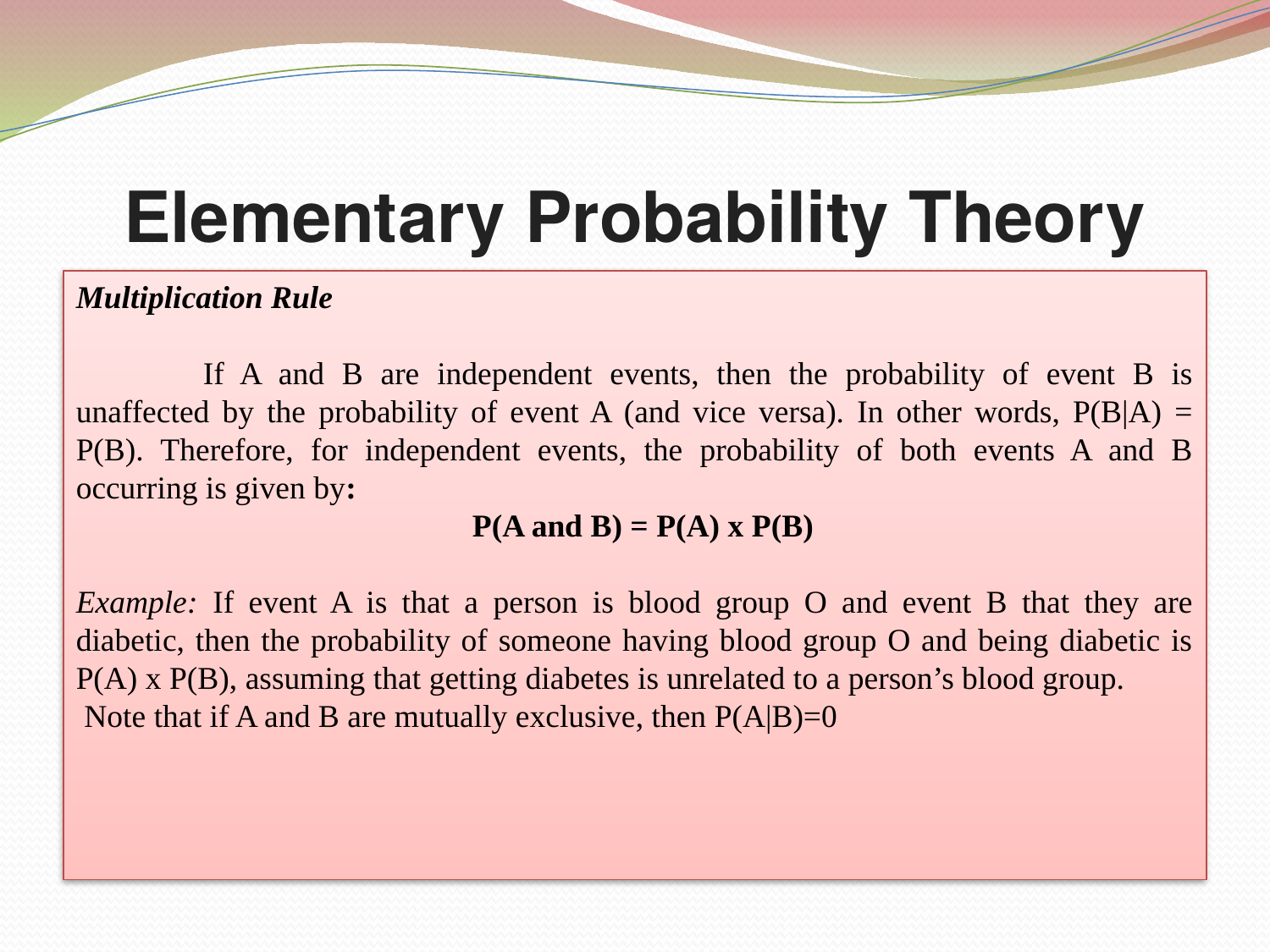

# Elementary Probability Theory
Multiplication Rule

	If A and B are independent events, then the probability of event B is unaffected by the probability of event A (and vice versa). In other words, P(B|A) = P(B). Therefore, for independent events, the probability of both events A and B occurring is given by:
  P(A and B) = P(A) x P(B)

Example: If event A is that a person is blood group O and event B that they are diabetic, then the probability of someone having blood group O and being diabetic is P(A) x P(B), assuming that getting diabetes is unrelated to a person’s blood group.
 Note that if A and B are mutually exclusive, then P(A|B)=0